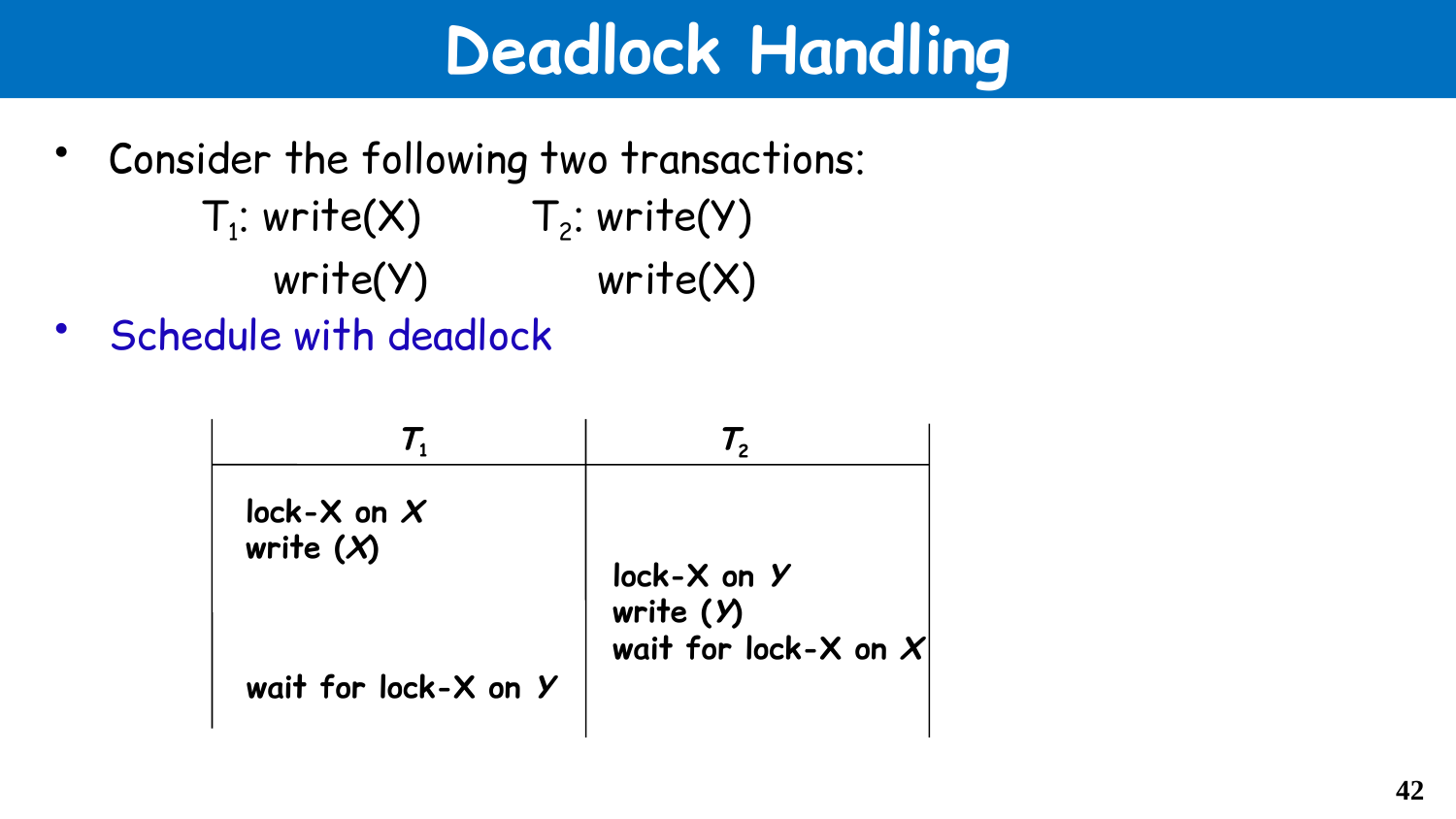

# Deadlock Handling
Consider the following two transactions:
	T1: write(X)         T2: write(Y)
	      write(Y)              write(X)
Schedule with deadlock

T1
T2

lock-X on X
write (X)
lock-X on Y
write (Y)
wait for lock-X on X
wait for lock-X on Y